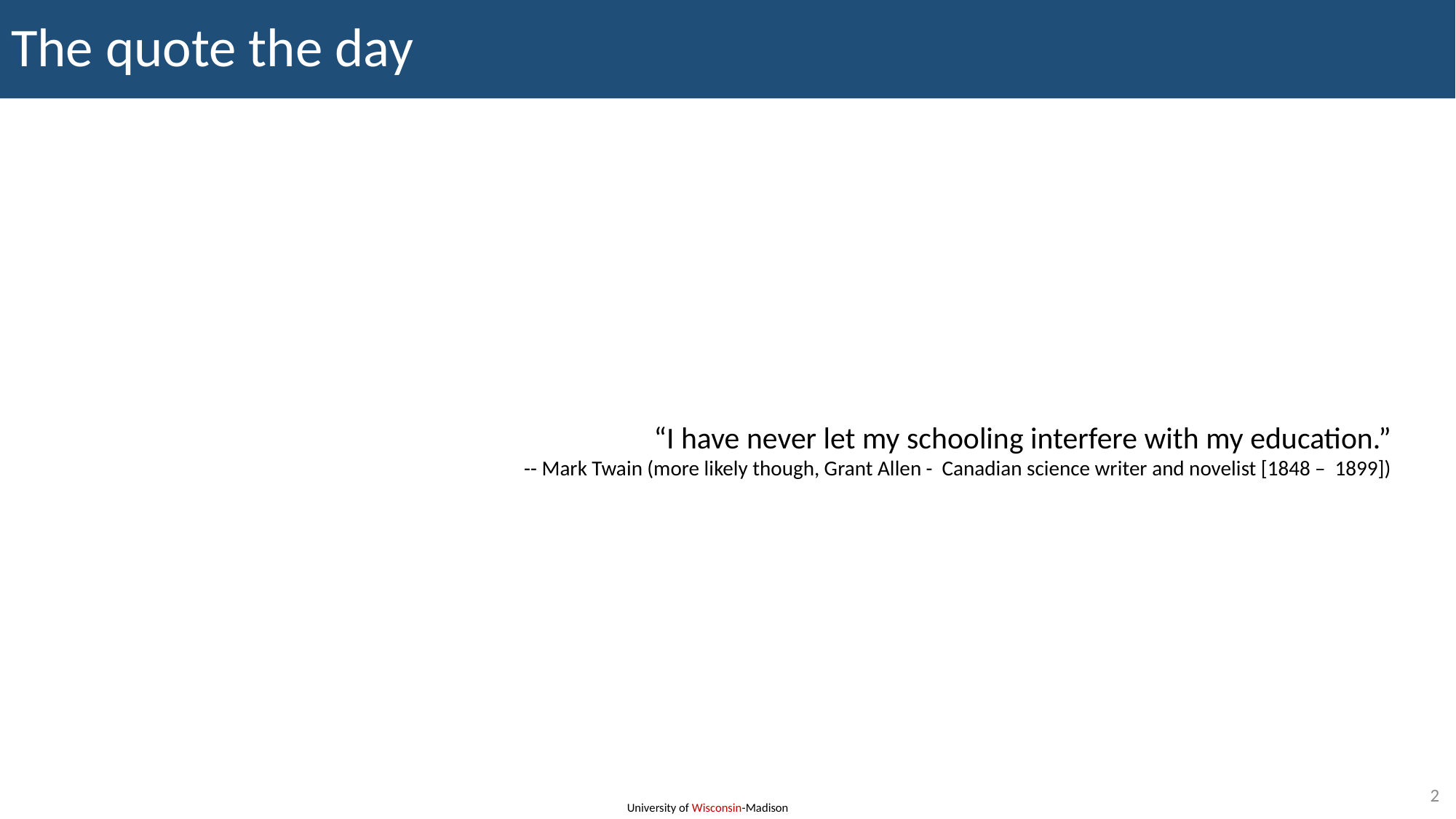

# The quote the day
“I have never let my schooling interfere with my education.”
-- Mark Twain (more likely though, Grant Allen -  Canadian science writer and novelist [1848 –  1899])
2